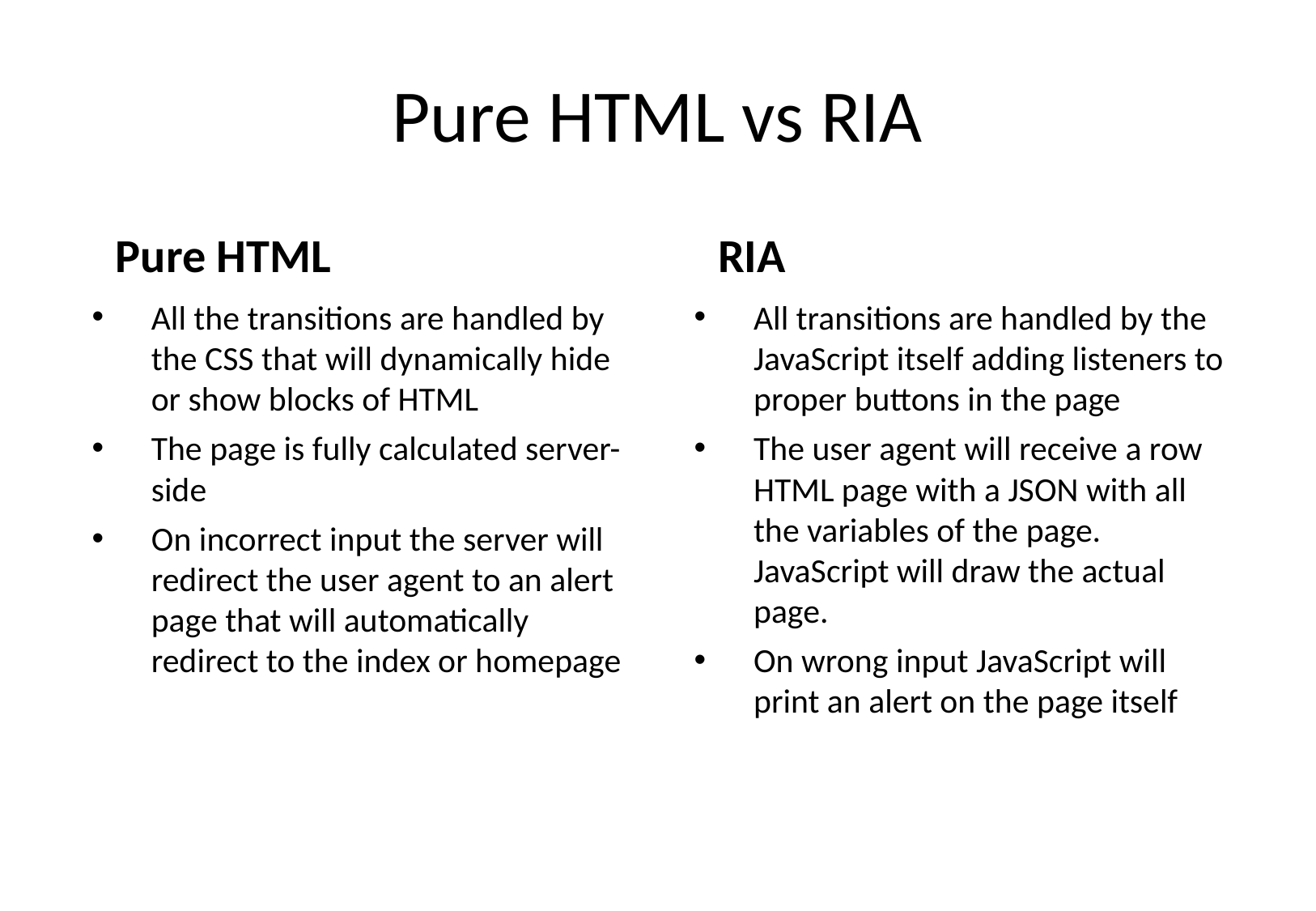

# Pure HTML vs RIA
Pure HTML
RIA
All the transitions are handled by the CSS that will dynamically hide or show blocks of HTML
The page is fully calculated server-side
On incorrect input the server will redirect the user agent to an alert page that will automatically redirect to the index or homepage
All transitions are handled by the JavaScript itself adding listeners to proper buttons in the page
The user agent will receive a row HTML page with a JSON with all the variables of the page. JavaScript will draw the actual page.
On wrong input JavaScript will print an alert on the page itself